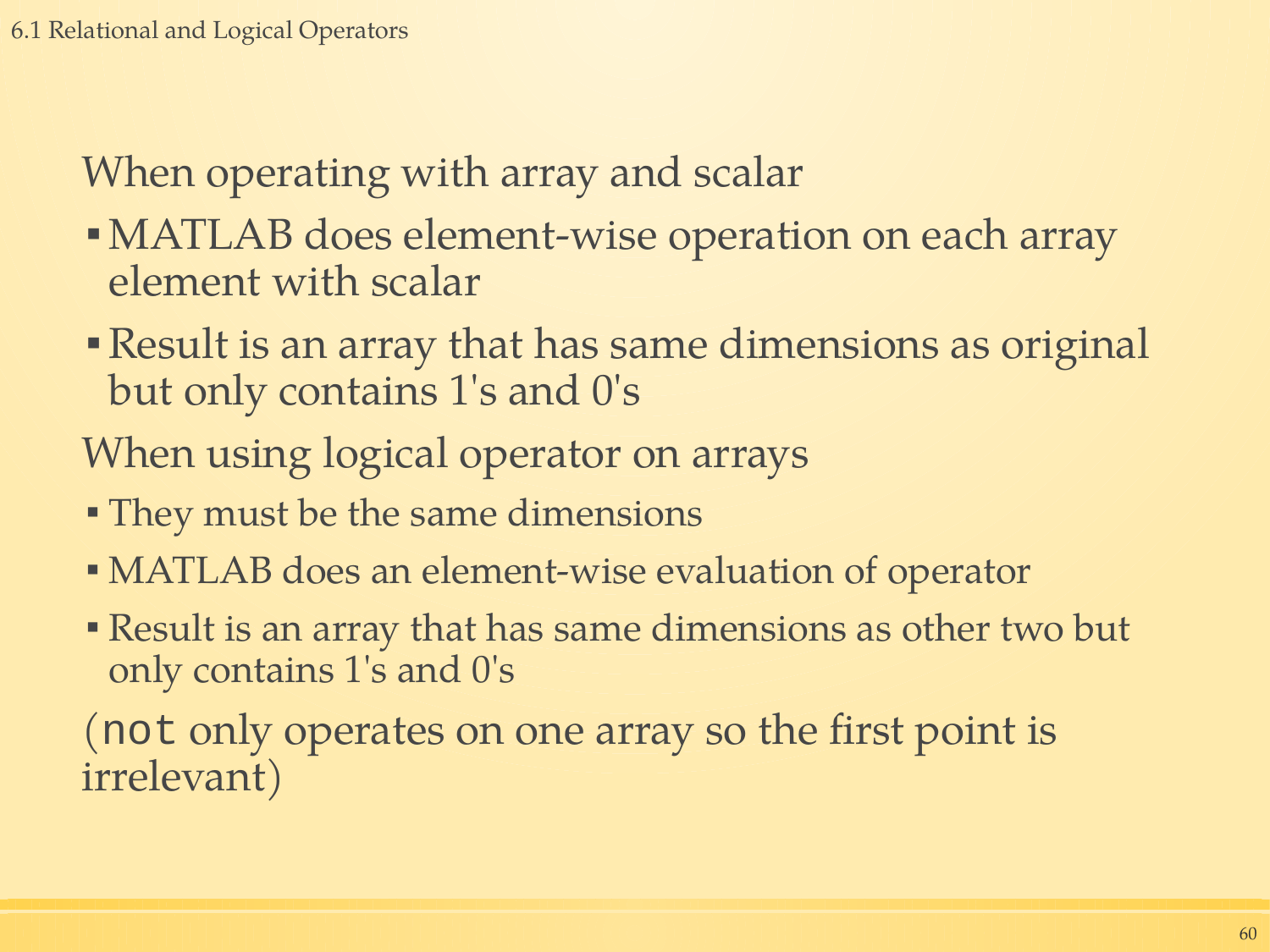

6.1 Relational and Logical Operators
When operating with array and scalar
MATLAB does element-wise operation on each array element with scalar
Result is an array that has same dimensions as original but only contains 1's and 0's
When using logical operator on arrays
They must be the same dimensions
MATLAB does an element-wise evaluation of operator
Result is an array that has same dimensions as other two but only contains 1's and 0's
(not only operates on one array so the first point is irrelevant)
60